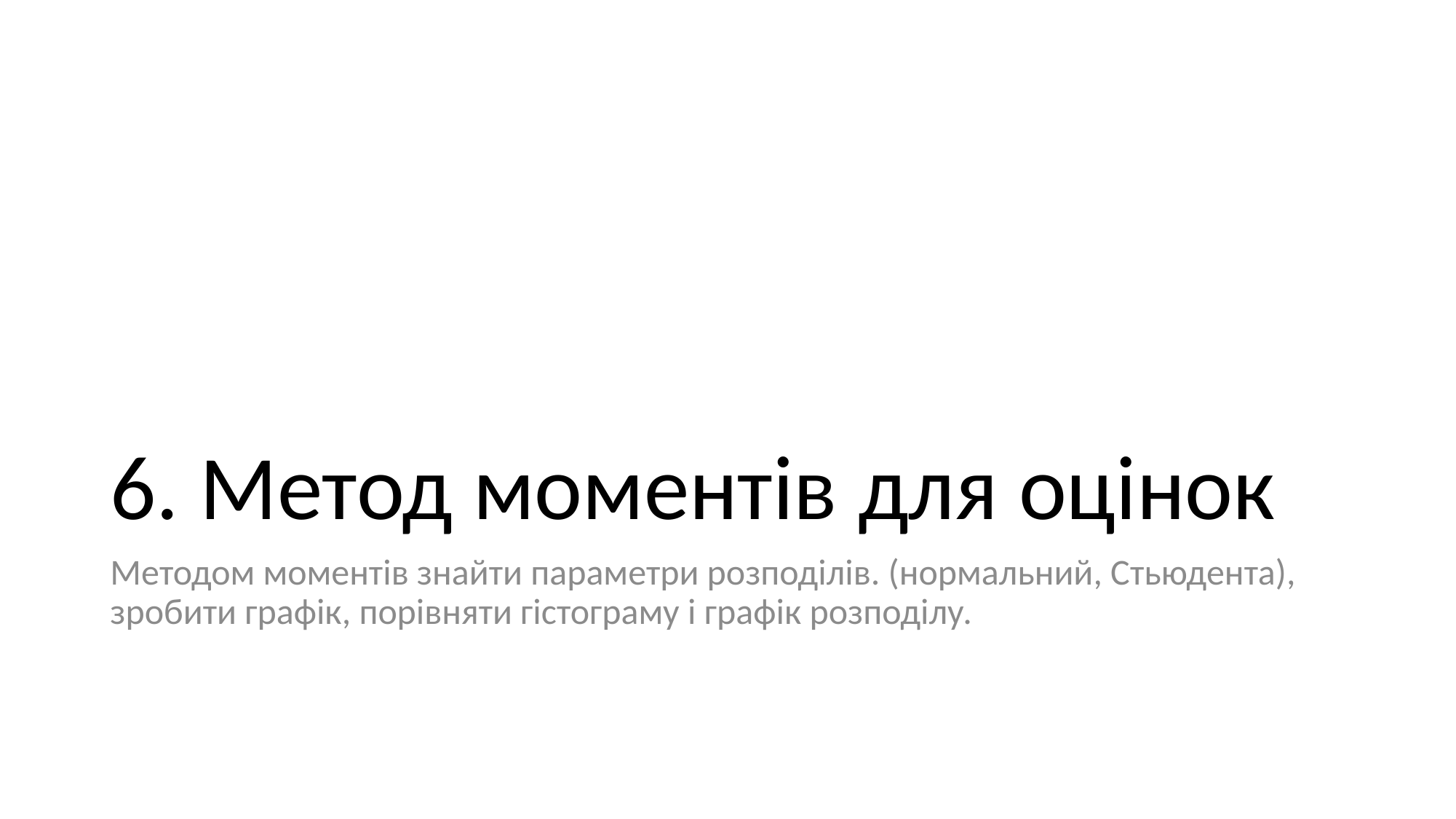

# 6. Метод моментів для оцінок
Методом моментів знайти параметри розподілів. (нормальний, Стьюдента), зробити графік, порівняти гістограму і графік розподілу.